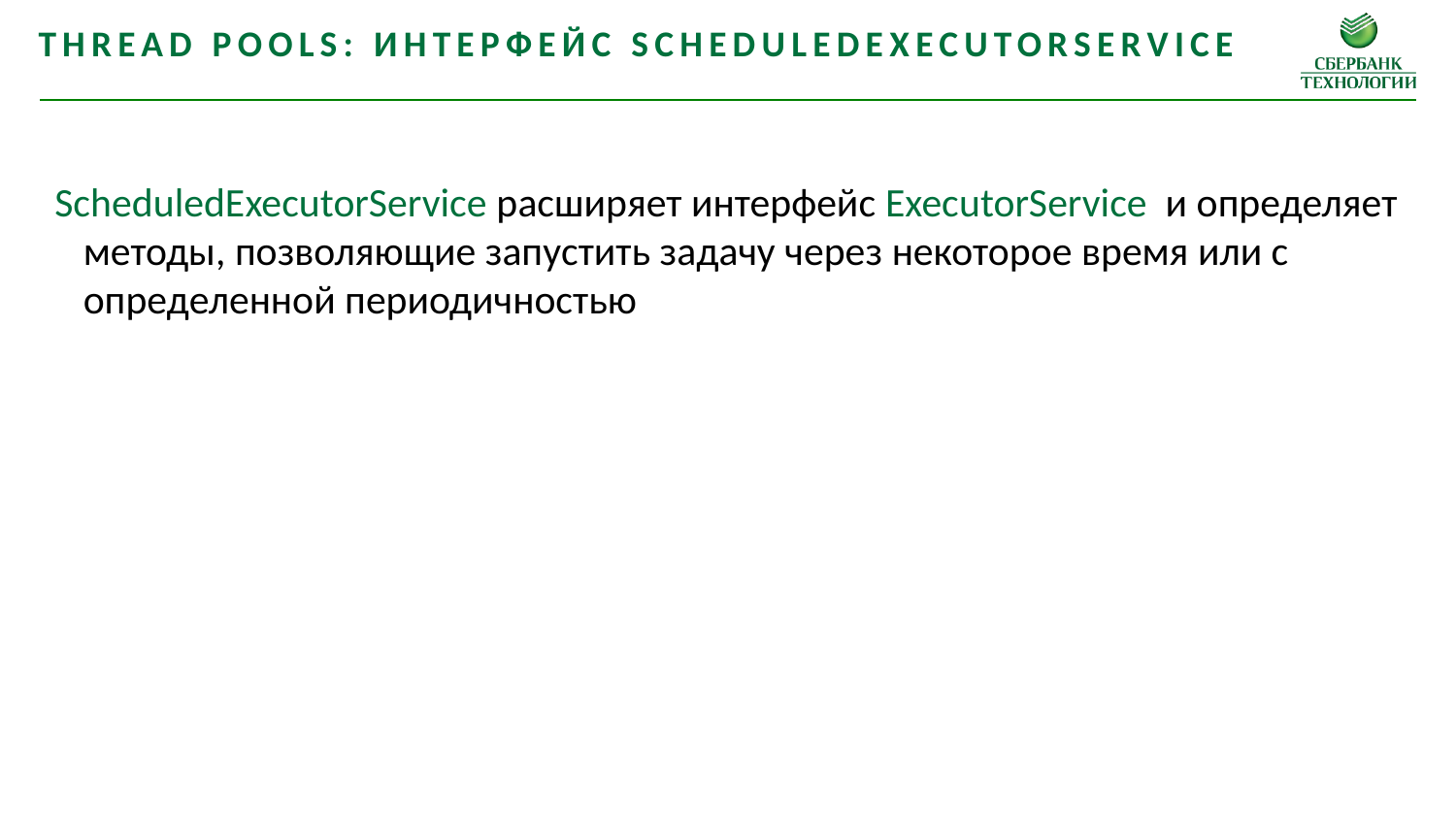

Thread pools: Интерфейс ScheduledExecutorService
ScheduledExecutorService расширяет интерфейс ExecutorService  и определяет методы, позволяющие запустить задачу через некоторое время или с определенной периодичностью